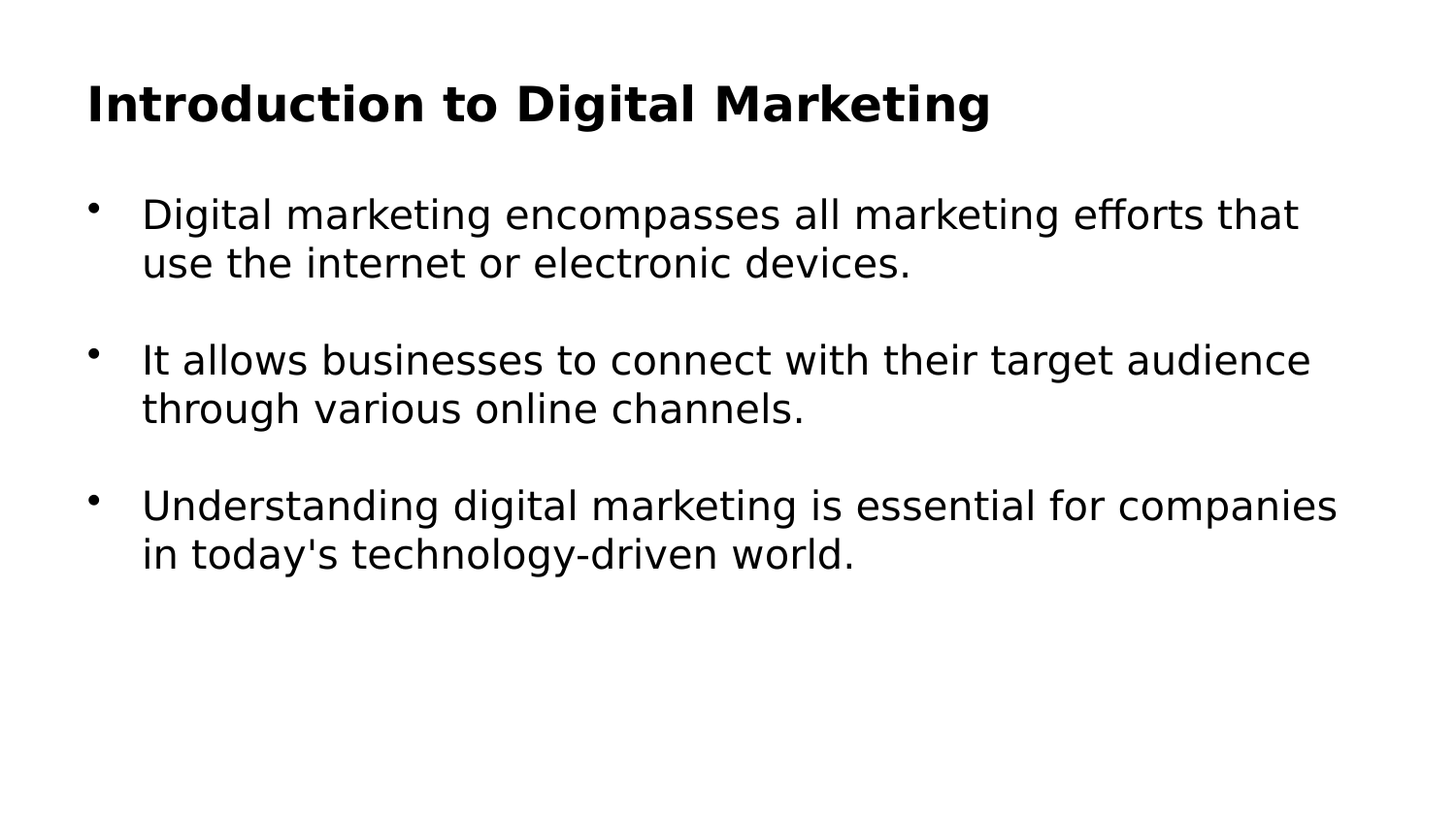

Introduction to Digital Marketing
Digital marketing encompasses all marketing efforts that use the internet or electronic devices.

It allows businesses to connect with their target audience through various online channels.

Understanding digital marketing is essential for companies in today's technology-driven world.